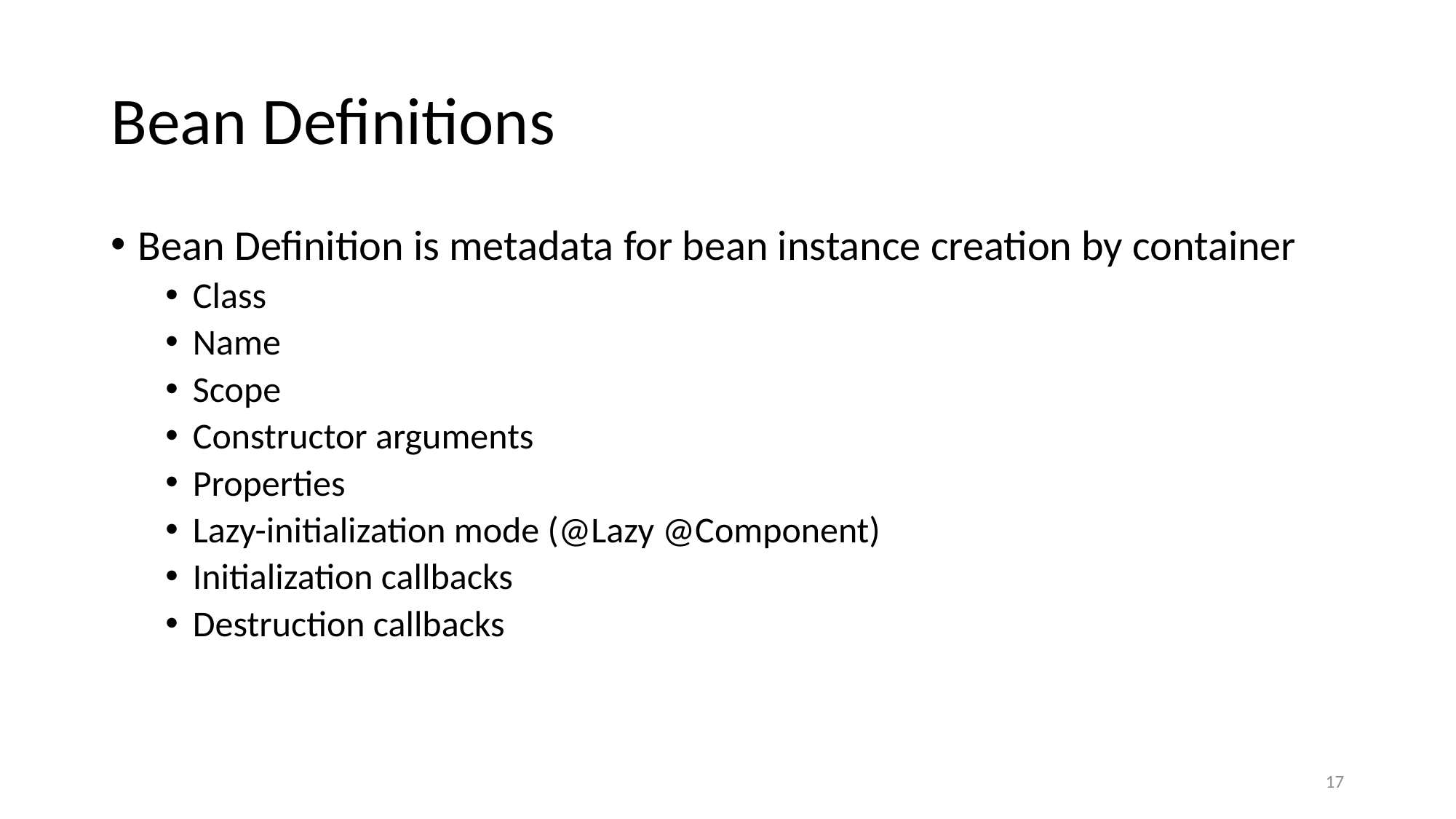

# Bean Definitions
Bean Definition is metadata for bean instance creation by container
Class
Name
Scope
Constructor arguments
Properties
Lazy-initialization mode (@Lazy @Component)
Initialization callbacks
Destruction callbacks

17